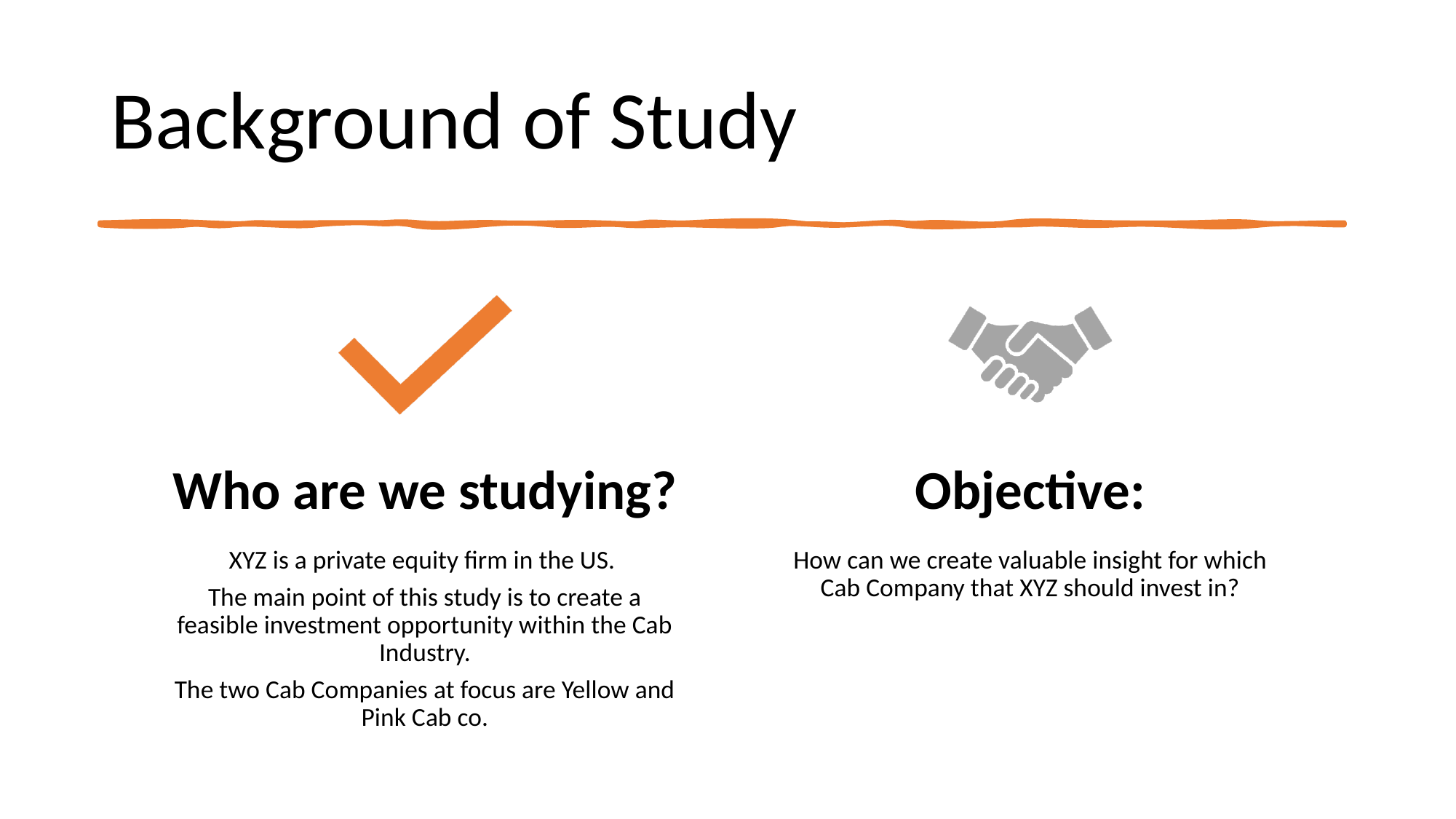

# Background of Study

Who are we studying?
XYZ is a private equity firm in the US.
The main point of this study is to create a feasible investment opportunity within the Cab Industry.
The two Cab Companies at focus are Yellow and Pink Cab co.
Objective:
How can we create valuable insight for which Cab Company that XYZ should invest in?